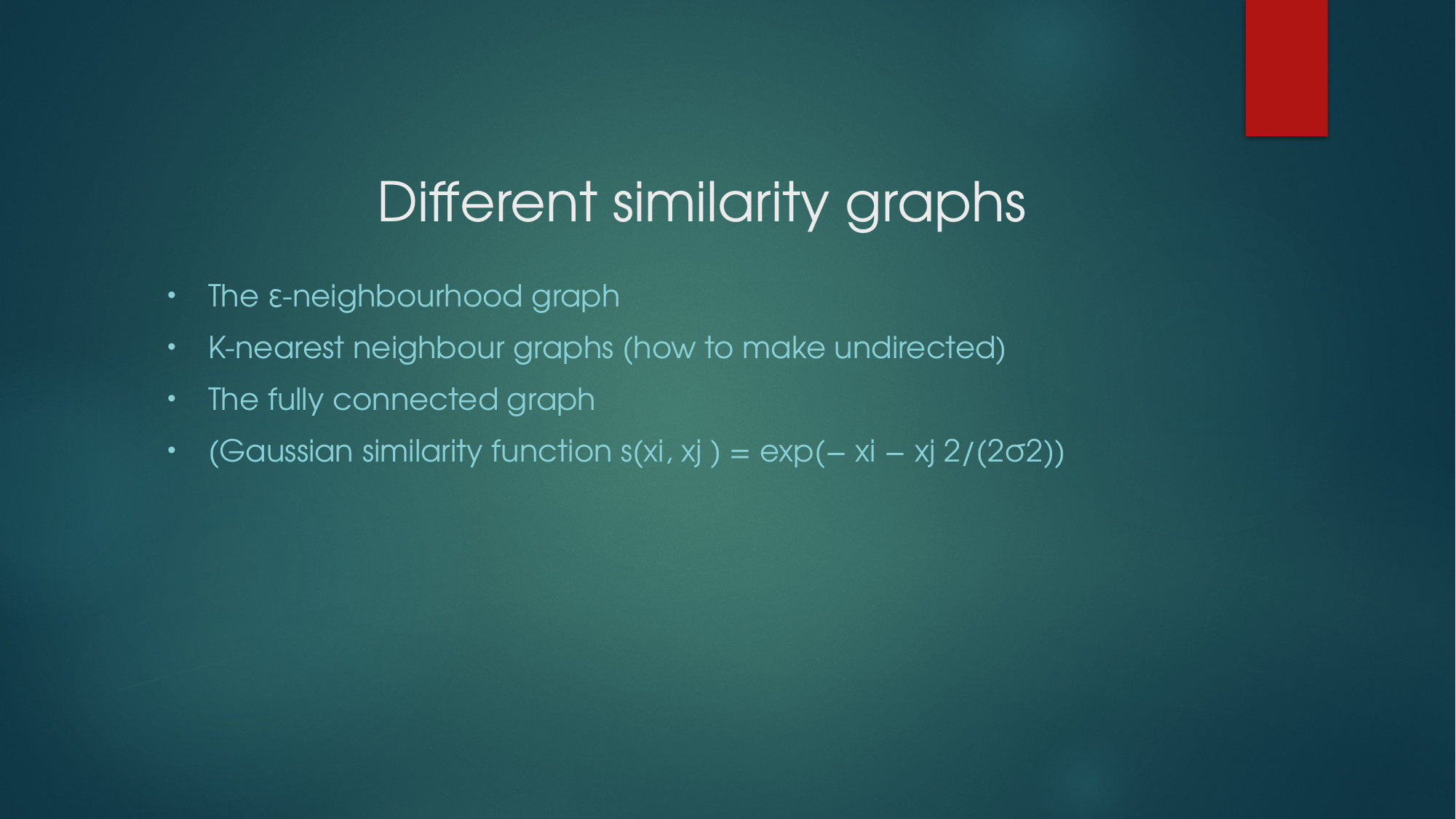

# Different similarity graphs
The ε-neighbourhood graph
K-nearest neighbour graphs (how to make undirected)
The fully connected graph
(Gaussian similarity function s(xi, xj ) = exp(− xi − xj 2/(2σ2))